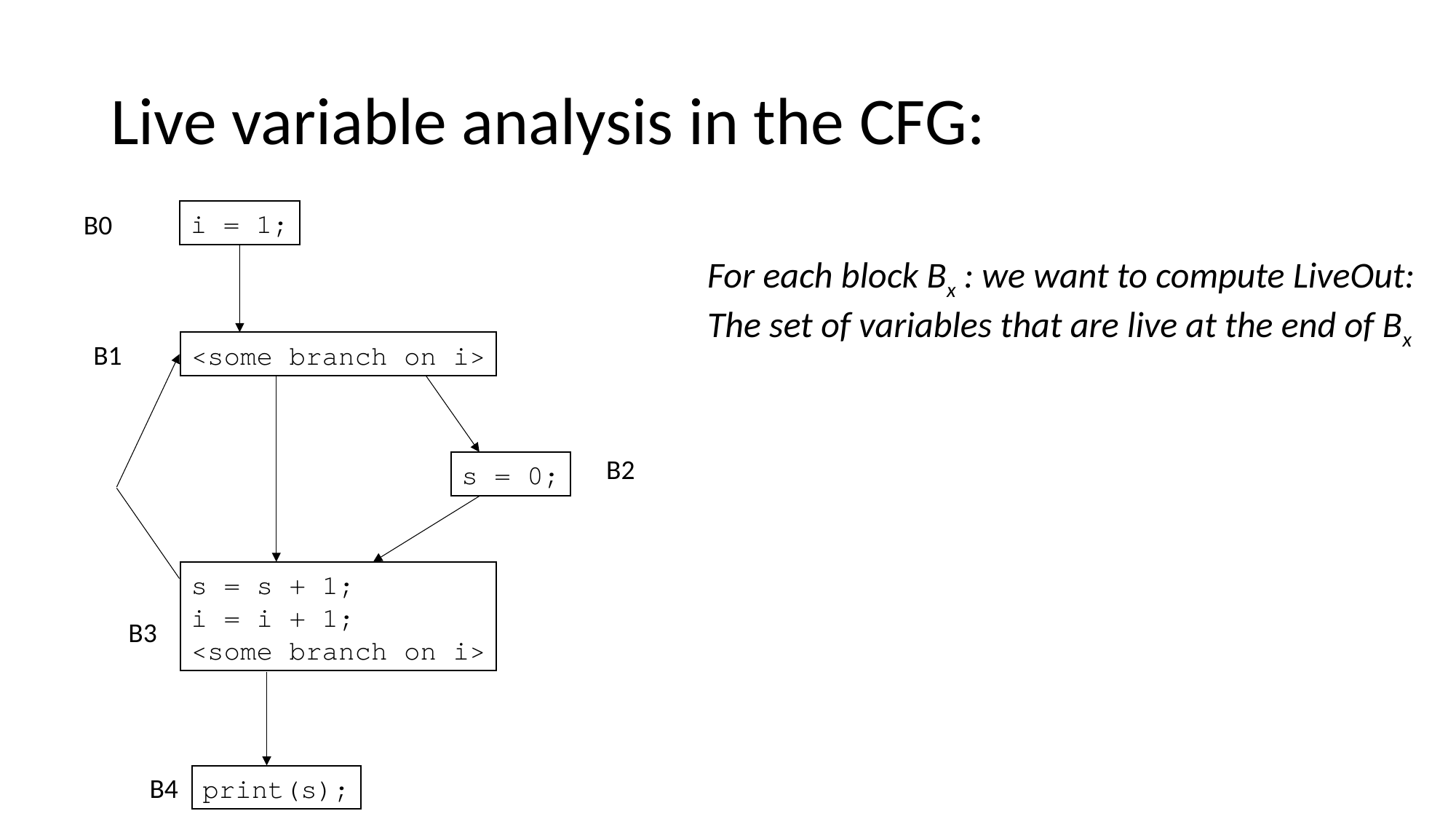

# Live variable analysis in the CFG:
i = 1;
B0
For each block Bx : we want to compute LiveOut:
The set of variables that are live at the end of Bx
B1
<some branch on i>
B2
s = 0;
s = s + 1;
i = i + 1;
<some branch on i>
B3
B4
print(s);